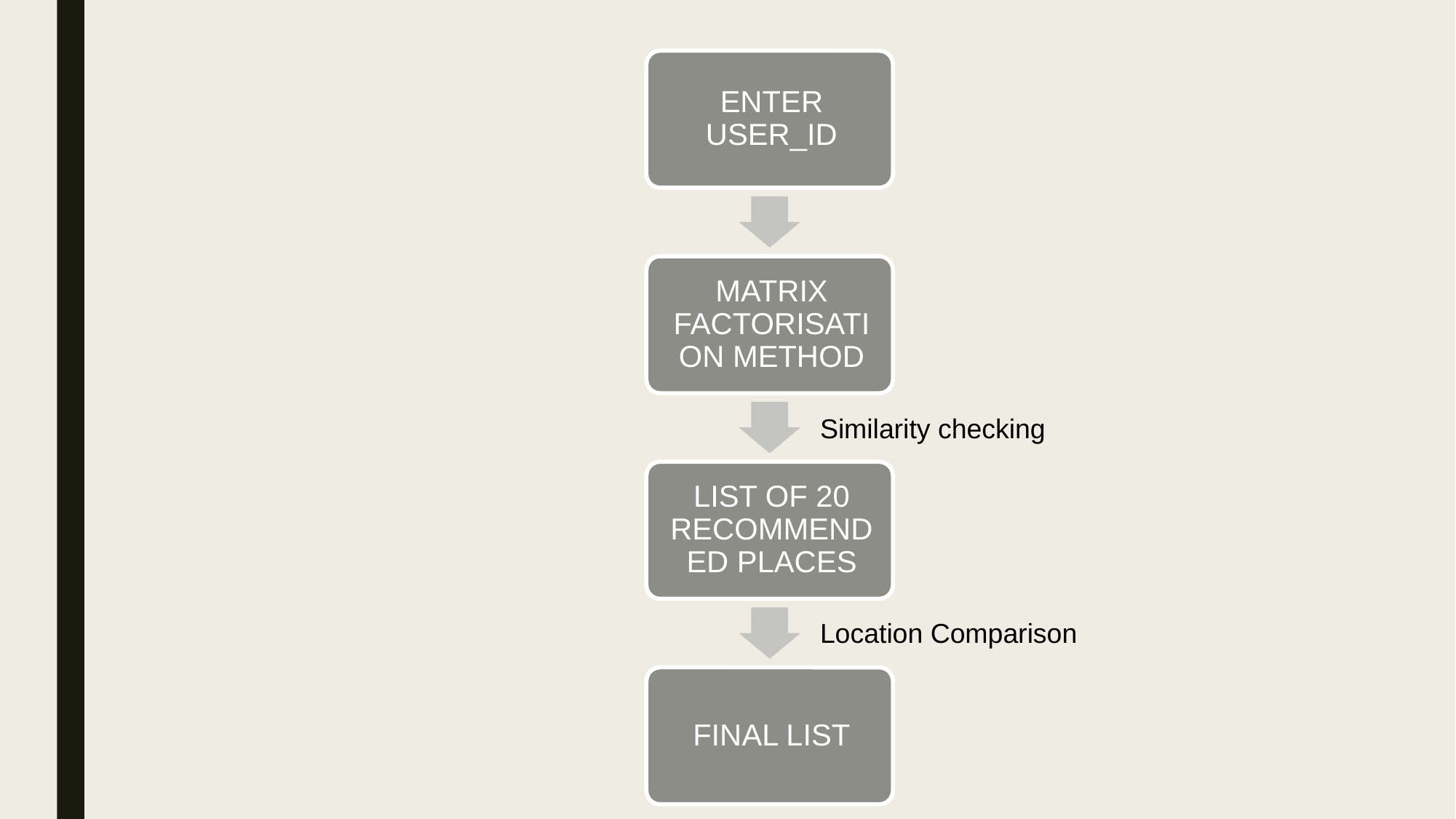

ENTER USER_ID

MATRIX FACTORISATION METHOD

LIST OF 20 RECOMMENDED PLACES

FINAL LIST
Similarity checking
Location Comparison